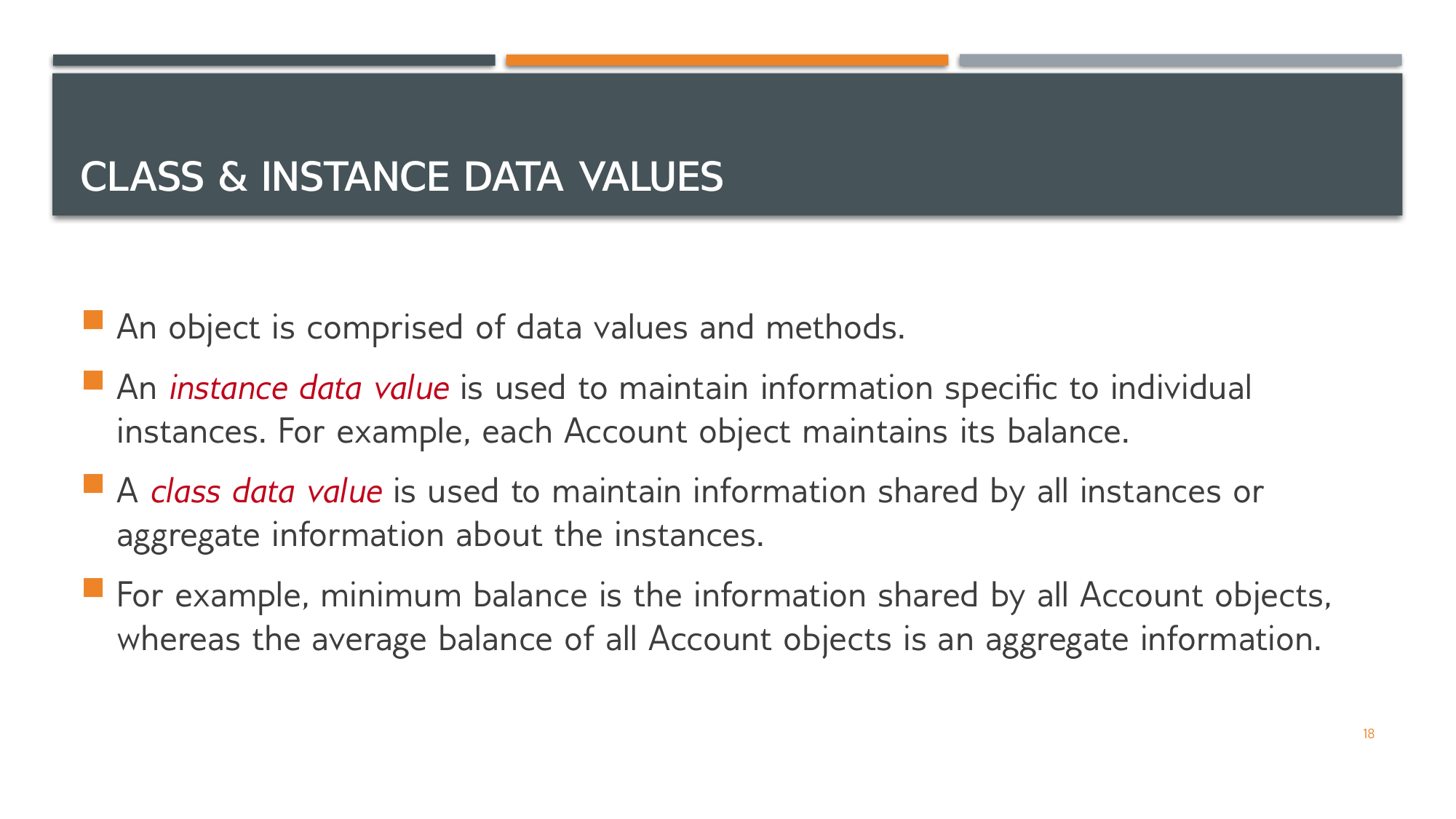

# Class & Instance Data Values
An object is comprised of data values and methods.
An instance data value is used to maintain information specific to individual instances. For example, each Account object maintains its balance.
A class data value is used to maintain information shared by all instances or aggregate information about the instances.
For example, minimum balance is the information shared by all Account objects, whereas the average balance of all Account objects is an aggregate information.
18